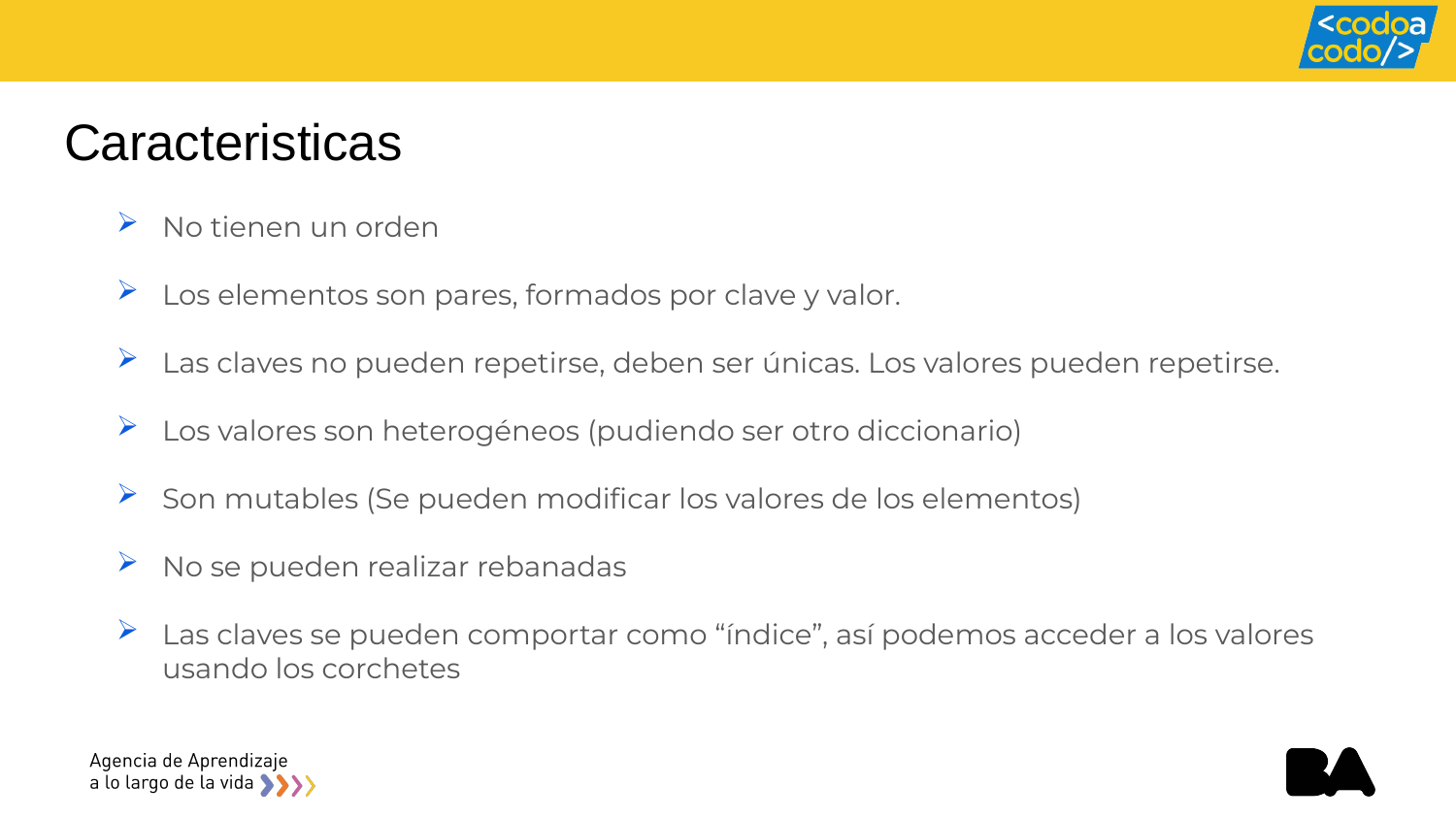

# Caracteristicas
No tienen un orden

Los elementos son pares, formados por clave y valor.

Las claves no pueden repetirse, deben ser únicas. Los valores pueden repetirse.

Los valores son heterogéneos (pudiendo ser otro diccionario)

Son mutables (Se pueden modificar los valores de los elementos)

No se pueden realizar rebanadas

Las claves se pueden comportar como “índice”, así podemos acceder a los valores usando los corchetes